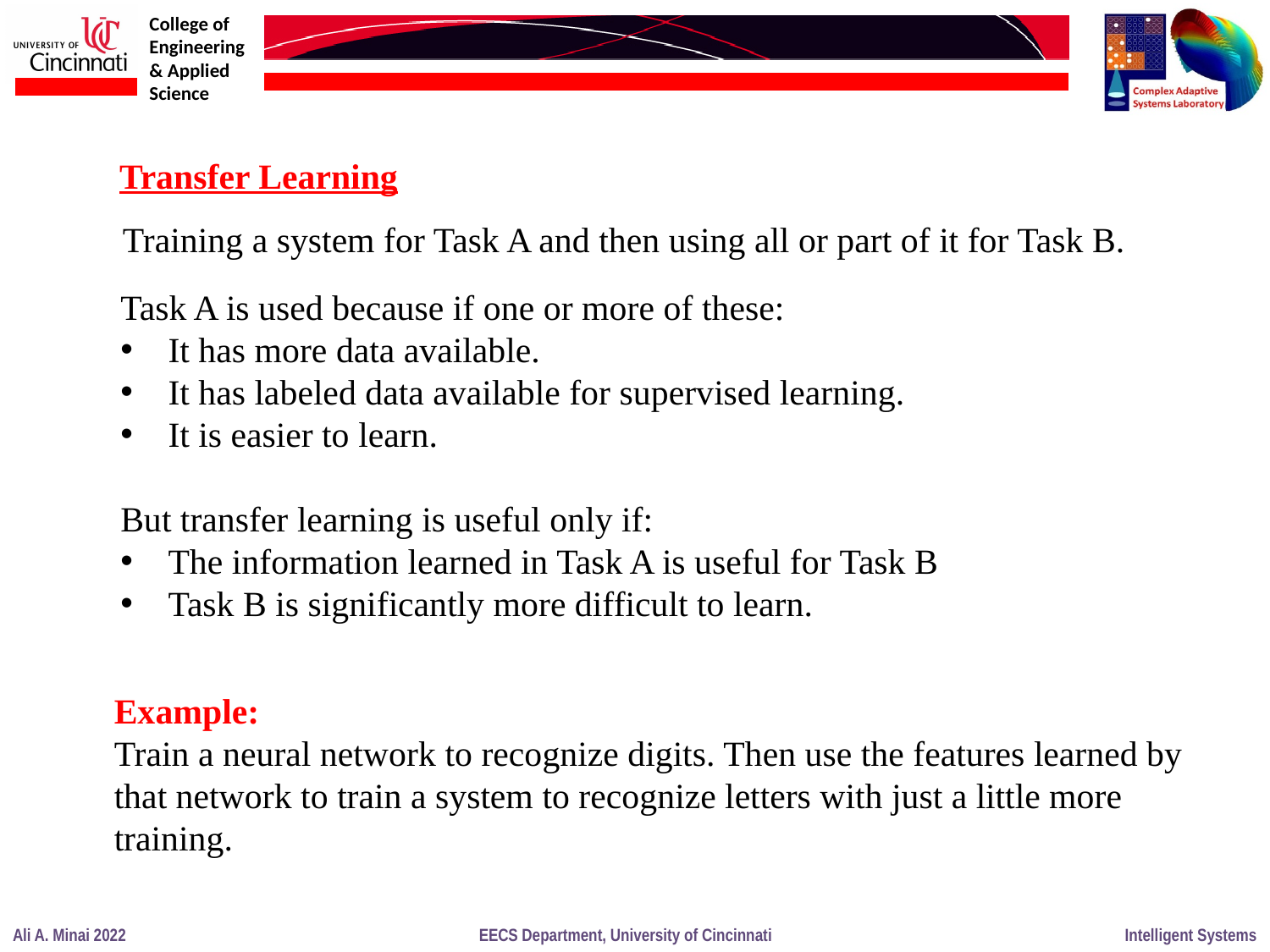

Transfer Learning
Training a system for Task A and then using all or part of it for Task B.
Task A is used because if one or more of these:
It has more data available.
It has labeled data available for supervised learning.
It is easier to learn.

But transfer learning is useful only if:
The information learned in Task A is useful for Task B
Task B is significantly more difficult to learn.
Example:
Train a neural network to recognize digits. Then use the features learned by that network to train a system to recognize letters with just a little more training.